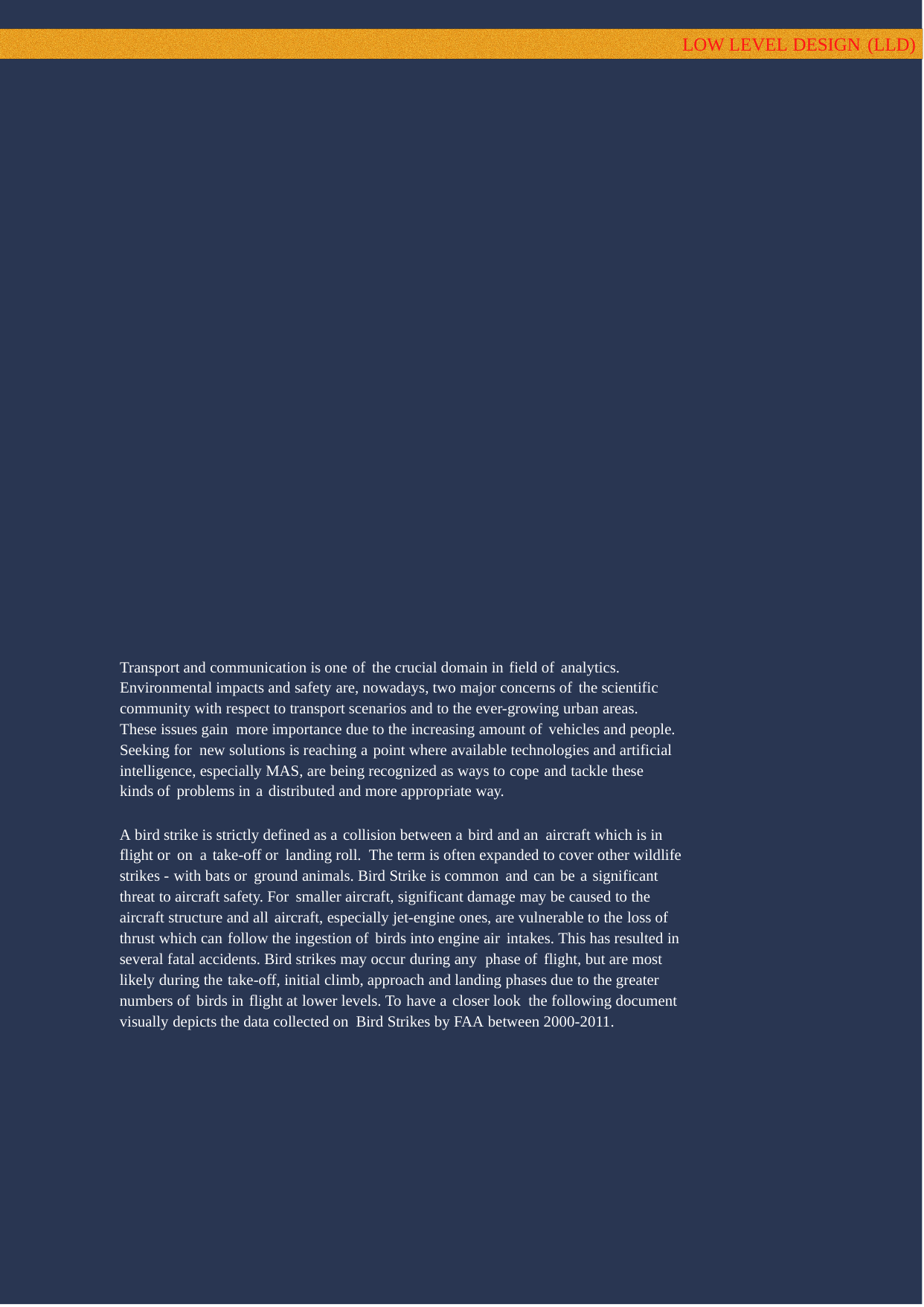

1. Introduction
1.1 What is Low-Level Design Document?
The goal  of the Low-level design document (LLDD) is to give the internal logic  design of the actual
program code for the Sales Analysis dashboard. LLDD describes the class diagrams with the
methods and relations between classes and programs specs. It describes the modules so that the
programmer can directly code the program from the document.
1.2 What is Scope?
Low-level design (LLD) is a component-level design process that follows a step-by-step
refinement process. The process can be used for designing data structures, required software
architecture, source code and ultimately, performance algorithms. Overall, the data organization
may be defined during requirement analysis and then refined during data design work.
1.3 Project Introduction

LOW LEVEL DESIGN (LLD)
Transport and communication is one of the crucial domain in field of analytics.
Environmental impacts and safety are, nowadays, two major concerns of the scientific
community with respect to transport scenarios and to the ever-growing urban areas.
These issues gain  more importance due to the increasing amount of vehicles and people.
Seeking for new solutions is reaching a point where available technologies and artificial
intelligence, especially MAS, are being recognized as ways to cope and tackle these
kinds of problems in a distributed and more appropriate way.
A bird strike is strictly defined as a collision between a bird and an aircraft which is in
flight or on a take-off or landing roll. The term is often expanded to cover other wildlife
strikes - with bats or ground animals. Bird Strike is common and can be a significant
threat to aircraft safety. For smaller aircraft, significant damage may be caused to the
aircraft structure and all aircraft, especially jet-engine ones, are vulnerable to the loss of
thrust which can follow the ingestion of birds into engine air intakes. This has resulted in
several fatal accidents. Bird strikes may occur during any  phase of flight, but are most
likely during the take-off, initial climb, approach and landing phases due to the greater
numbers of birds in flight at lower levels. To have a closer look the following document
visually depicts the data collected on Bird Strikes by FAA between 2000-2011.